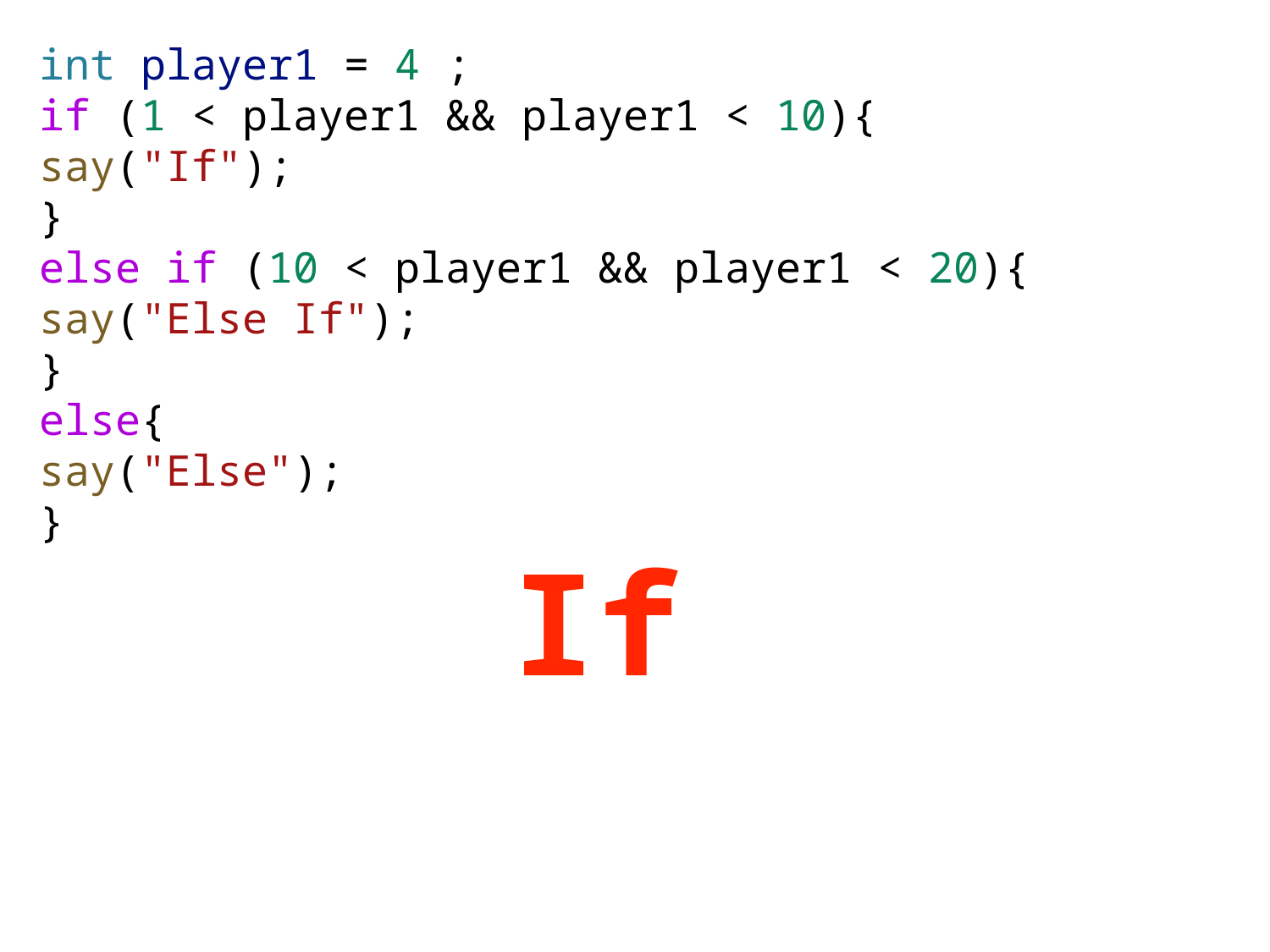

int player1 = 4 ;
if (1 < player1 && player1 < 10){
say("If");
}
else if (10 < player1 && player1 < 20){
say("Else If");
}
else{
say("Else");
}

If